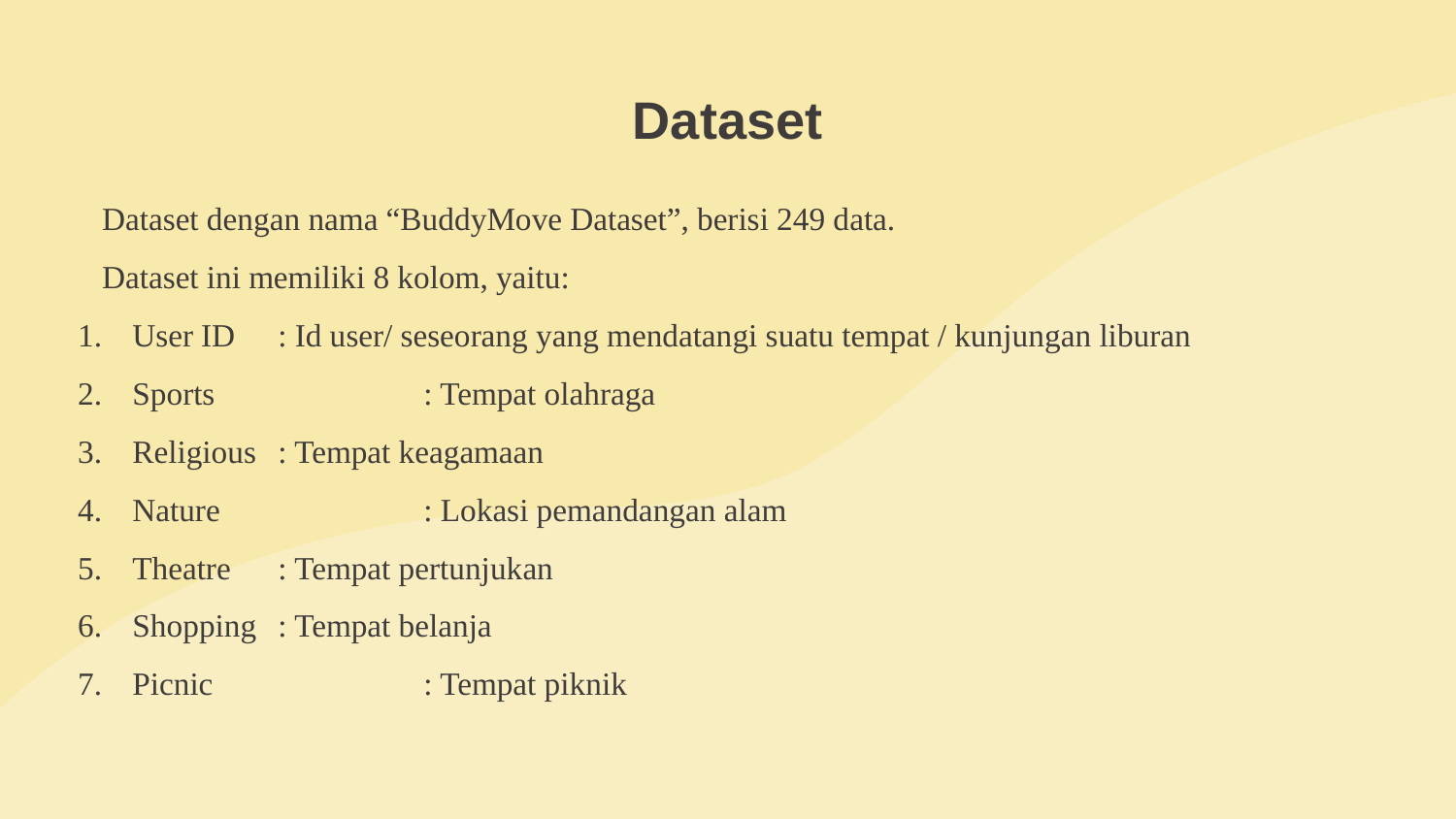

# Dataset
Dataset dengan nama “BuddyMove Dataset”, berisi 249 data.
Dataset ini memiliki 8 kolom, yaitu:
User ID 	: Id user/ seseorang yang mendatangi suatu tempat / kunjungan liburan
Sports		: Tempat olahraga
Religious	: Tempat keagamaan
Nature		: Lokasi pemandangan alam
Theatre	: Tempat pertunjukan
Shopping	: Tempat belanja
Picnic		: Tempat piknik